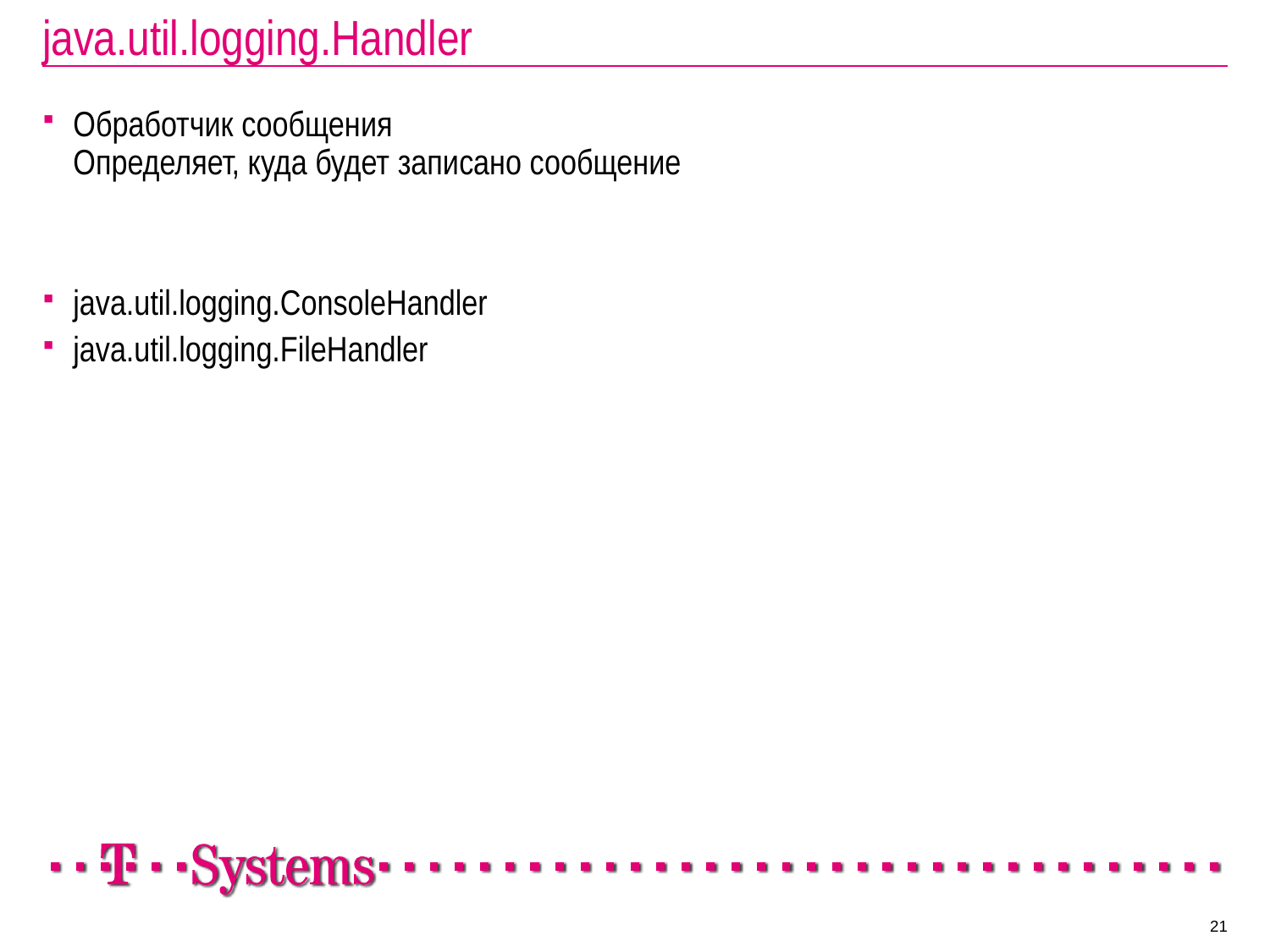

# java.util.logging.Handler
Обработчик сообщения
Определяет, куда будет записано сообщение

java.util.logging.ConsoleHandler
java.util.logging.FileHandler
21